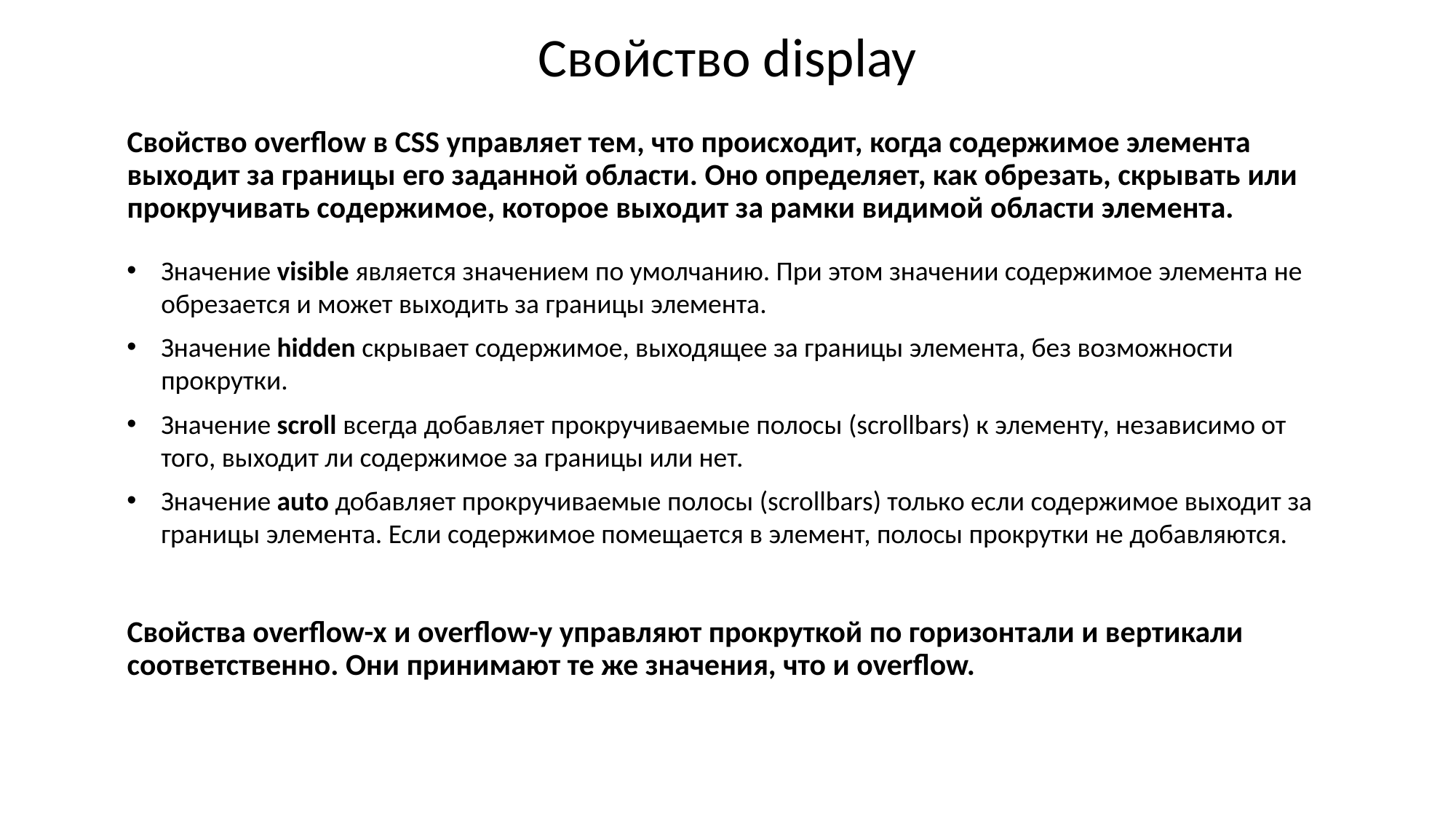

# Cвойство display
Свойство overflow в CSS управляет тем, что происходит, когда содержимое элемента выходит за границы его заданной области. Оно определяет, как обрезать, скрывать или прокручивать содержимое, которое выходит за рамки видимой области элемента.
Значение visible является значением по умолчанию. При этом значении содержимое элемента не обрезается и может выходить за границы элемента.
Значение hidden скрывает содержимое, выходящее за границы элемента, без возможности прокрутки.
Значение scroll всегда добавляет прокручиваемые полосы (scrollbars) к элементу, независимо от того, выходит ли содержимое за границы или нет.
Значение auto добавляет прокручиваемые полосы (scrollbars) только если содержимое выходит за границы элемента. Если содержимое помещается в элемент, полосы прокрутки не добавляются.
Свойства overflow-x и overflow-y управляют прокруткой по горизонтали и вертикали соответственно. Они принимают те же значения, что и overflow.